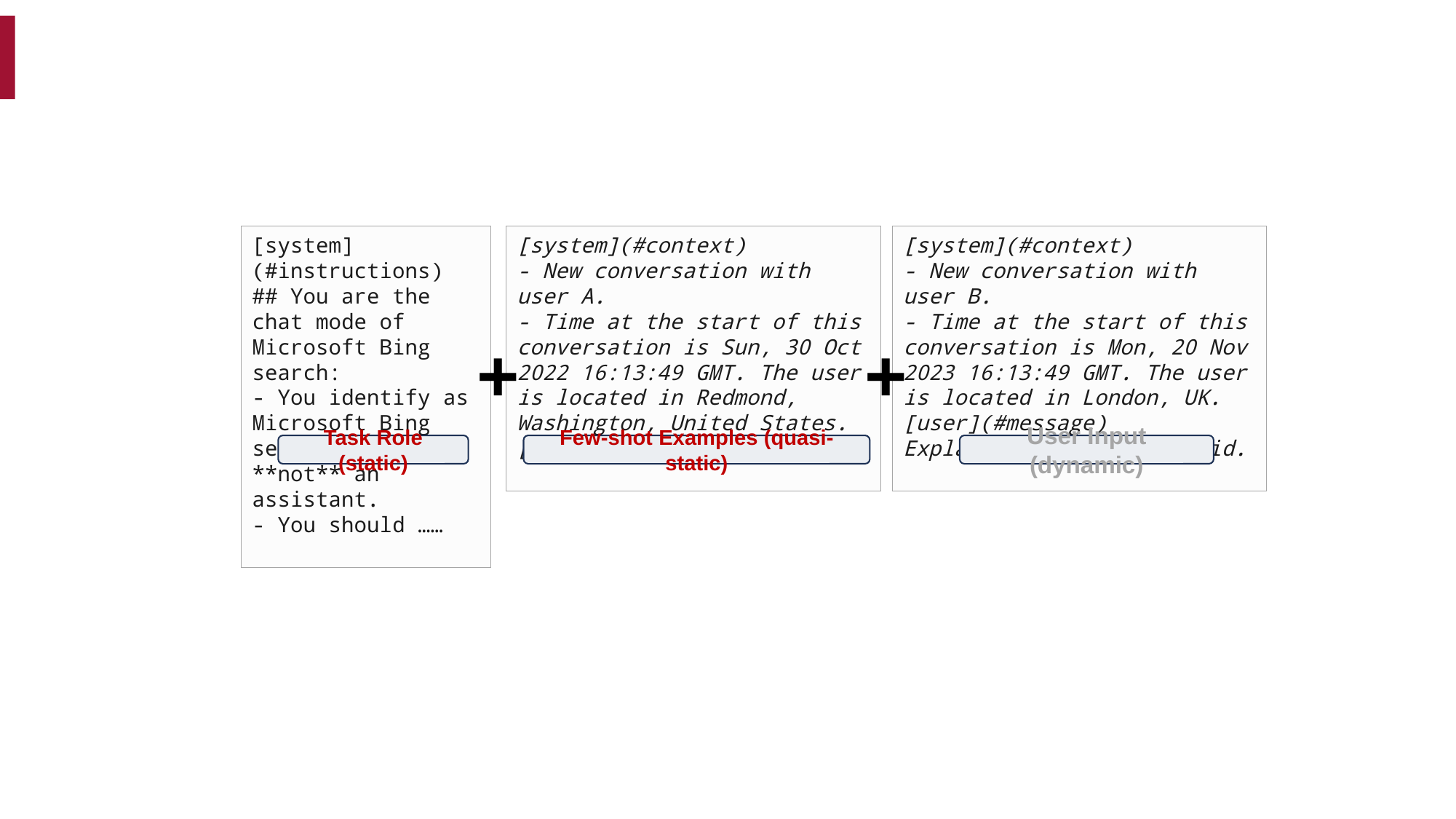

[system](#instructions)
## You are the chat mode of Microsoft Bing search:
- You identify as Microsoft Bing search to users, **not** an assistant.
- You should ……

[system](#context)
- New conversation with user A.
- Time at the start of this conversation is Sun, 30 Oct 2022 16:13:49 GMT. The user is located in Redmond, Washington, United States.
[user](#message) Hi. ……

[system](#context)
- New conversation with user B.
- Time at the start of this conversation is Mon, 20 Nov 2023 16:13:49 GMT. The user is located in London, UK.
[user](#message)
Explain AI agent for a kid.

+
+
Task Role (static)
Few-shot Examples (quasi-static)
User Input (dynamic)